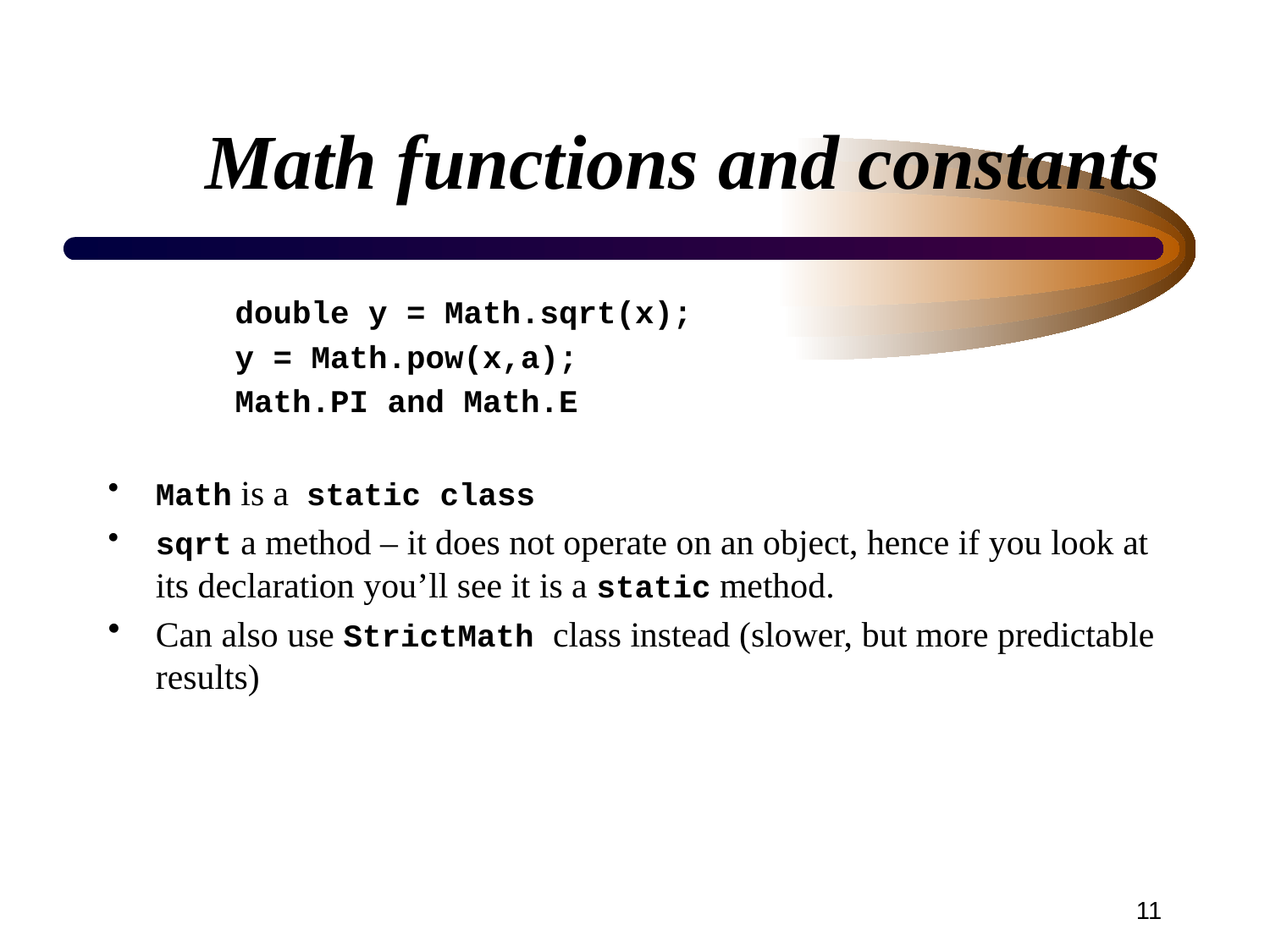

# Math functions and constants
	double y = Math.sqrt(x);
	y = Math.pow(x,a);
	Math.PI and Math.E

Math is a  static class
sqrt a method – it does not operate on an object, hence if you look at its declaration you’ll see it is a static method.
Can also use StrictMath class instead (slower, but more predictable results)

11